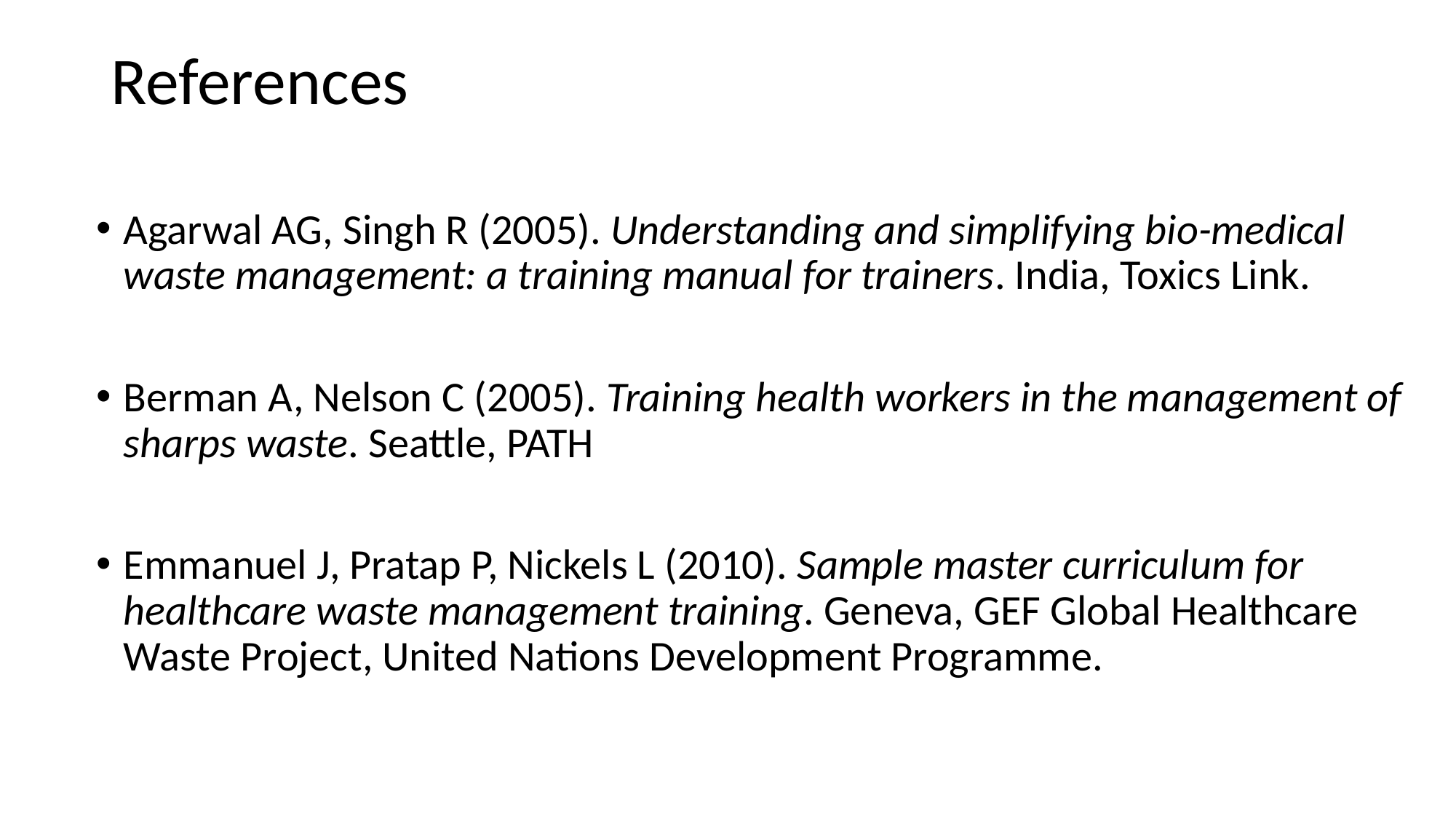

# References
Agarwal AG, Singh R (2005). Understanding and simplifying bio-medical waste management: a training manual for trainers. India, Toxics Link.

Berman A, Nelson C (2005). Training health workers in the management of sharps waste. Seattle, PATH

Emmanuel J, Pratap P, Nickels L (2010). Sample master curriculum for healthcare waste management training. Geneva, GEF Global Healthcare Waste Project, United Nations Development Programme.